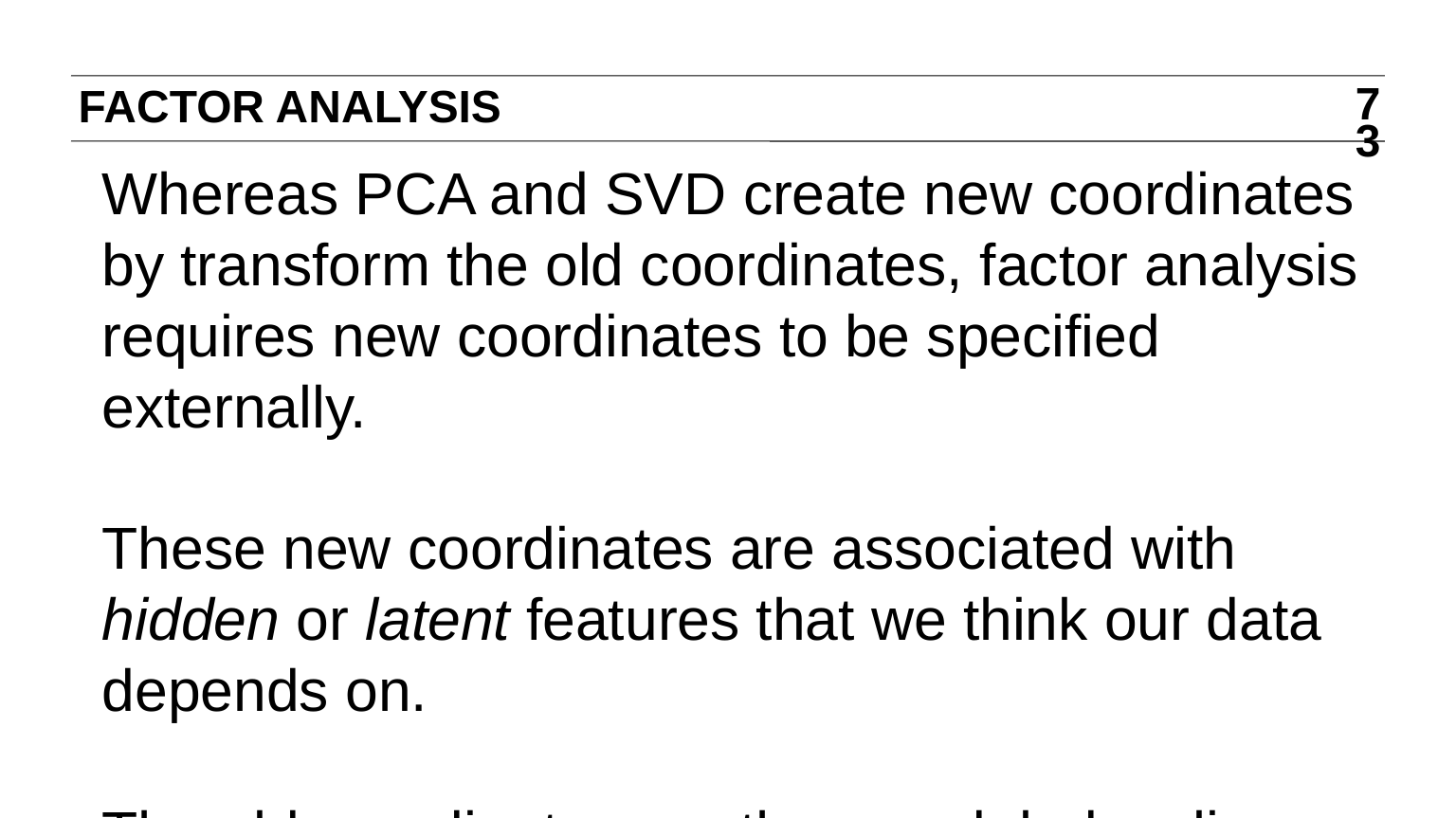

Factor analysis
73
Whereas PCA and SVD create new coordinates by transform the old coordinates, factor analysis requires new coordinates to be specified externally.

These new coordinates are associated with hidden or latent features that we think our data depends on.

The old coordinates are then modeled as linear combinations of the latent features.